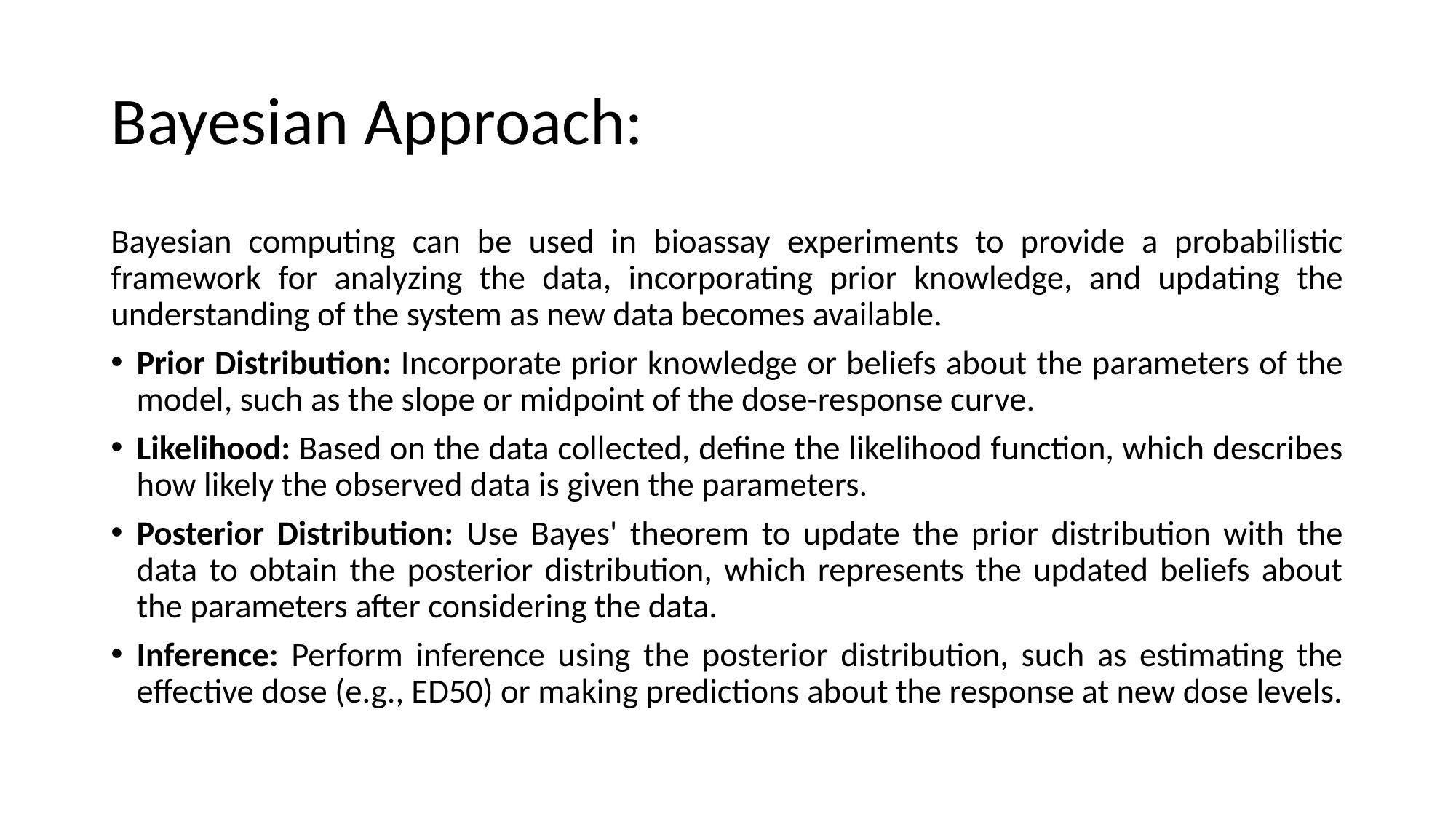

# Bayesian Approach:
Bayesian computing can be used in bioassay experiments to provide a probabilistic framework for analyzing the data, incorporating prior knowledge, and updating the understanding of the system as new data becomes available.
Prior Distribution: Incorporate prior knowledge or beliefs about the parameters of the model, such as the slope or midpoint of the dose-response curve.
Likelihood: Based on the data collected, define the likelihood function, which describes how likely the observed data is given the parameters.
Posterior Distribution: Use Bayes' theorem to update the prior distribution with the data to obtain the posterior distribution, which represents the updated beliefs about the parameters after considering the data.
Inference: Perform inference using the posterior distribution, such as estimating the effective dose (e.g., ED50) or making predictions about the response at new dose levels.